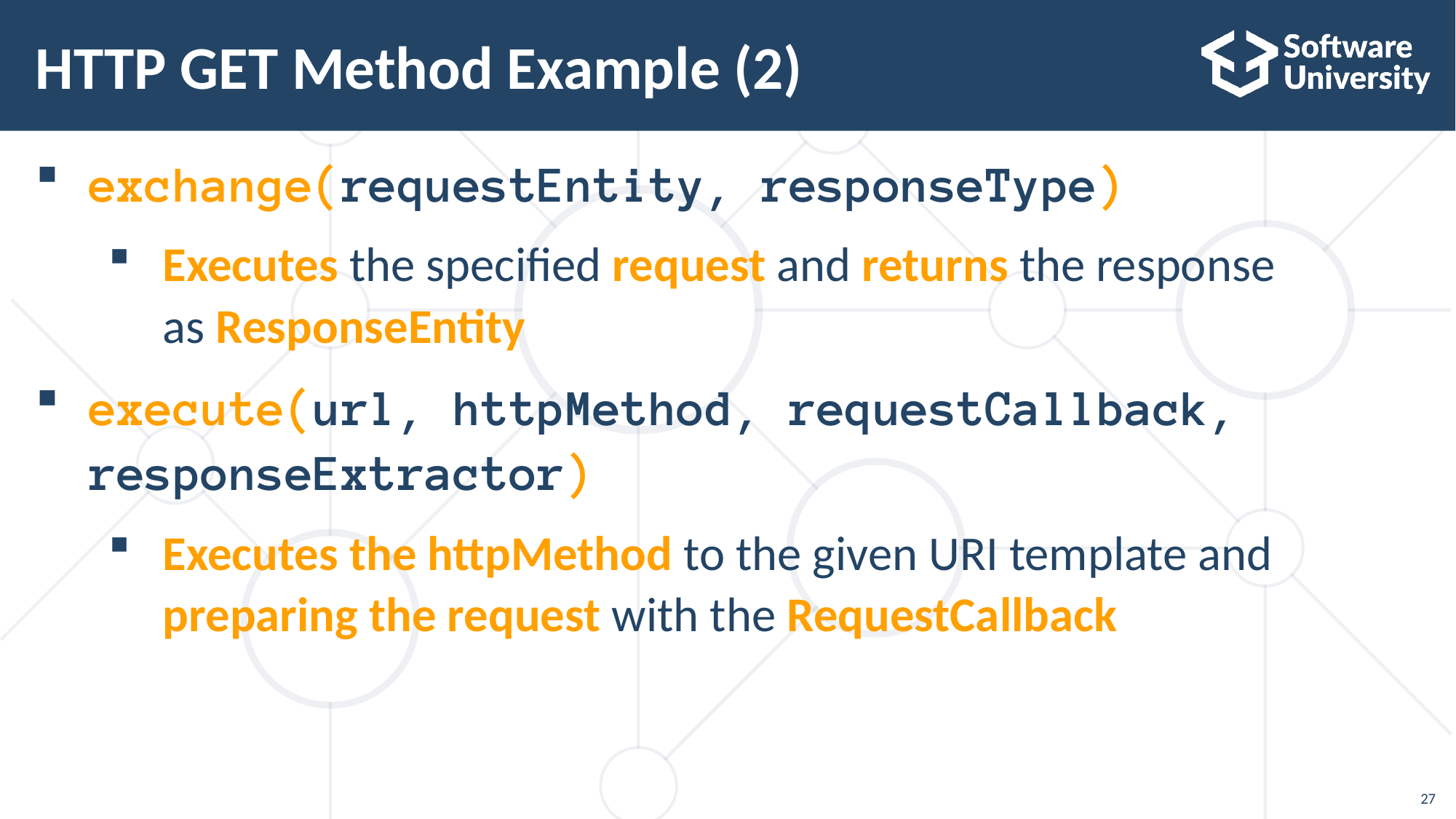

# HTTP GET Method Example (2)
exchange(requestEntity, responseType)
Executes the specified request and returns the response as ResponseEntity
execute(url, httpMethod, requestCallback, responseExtractor)
Executes the httpMethod to the given URI template and preparing the request with the RequestCallback
27